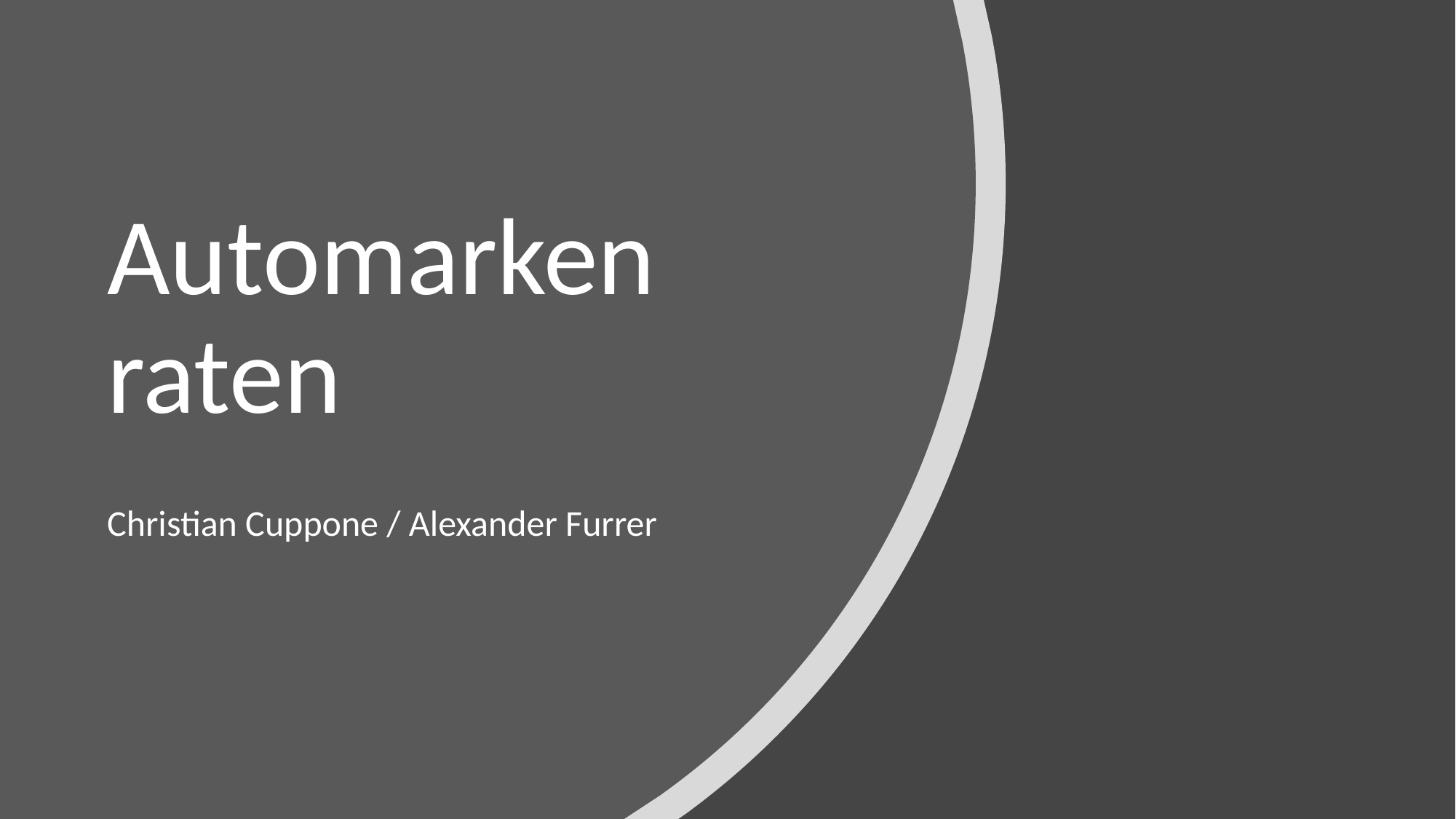

# Automarken raten
Christian Cuppone / Alexander Furrer